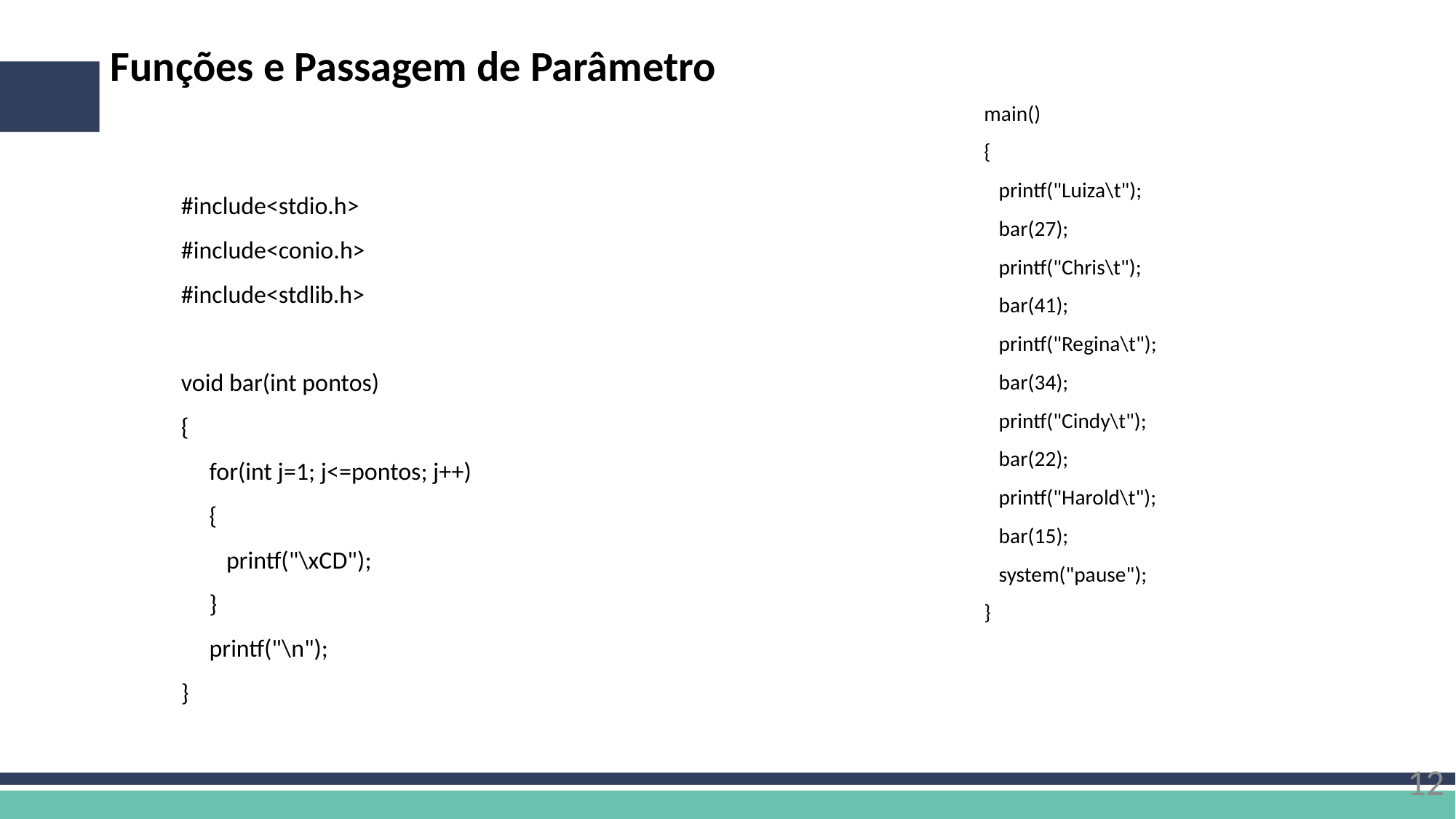

# Funções e Passagem de Parâmetro
main()
{
   printf("Luiza\t");
   bar(27);
   printf("Chris\t");
   bar(41);
   printf("Regina\t");
   bar(34);
   printf("Cindy\t");
   bar(22);
   printf("Harold\t");
   bar(15);
   system("pause");
}
#include<stdio.h>
#include<conio.h>
#include<stdlib.h>

void bar(int pontos)
{
     for(int j=1; j<=pontos; j++)
     {
        printf("\xCD");
     }
     printf("\n");
}
12